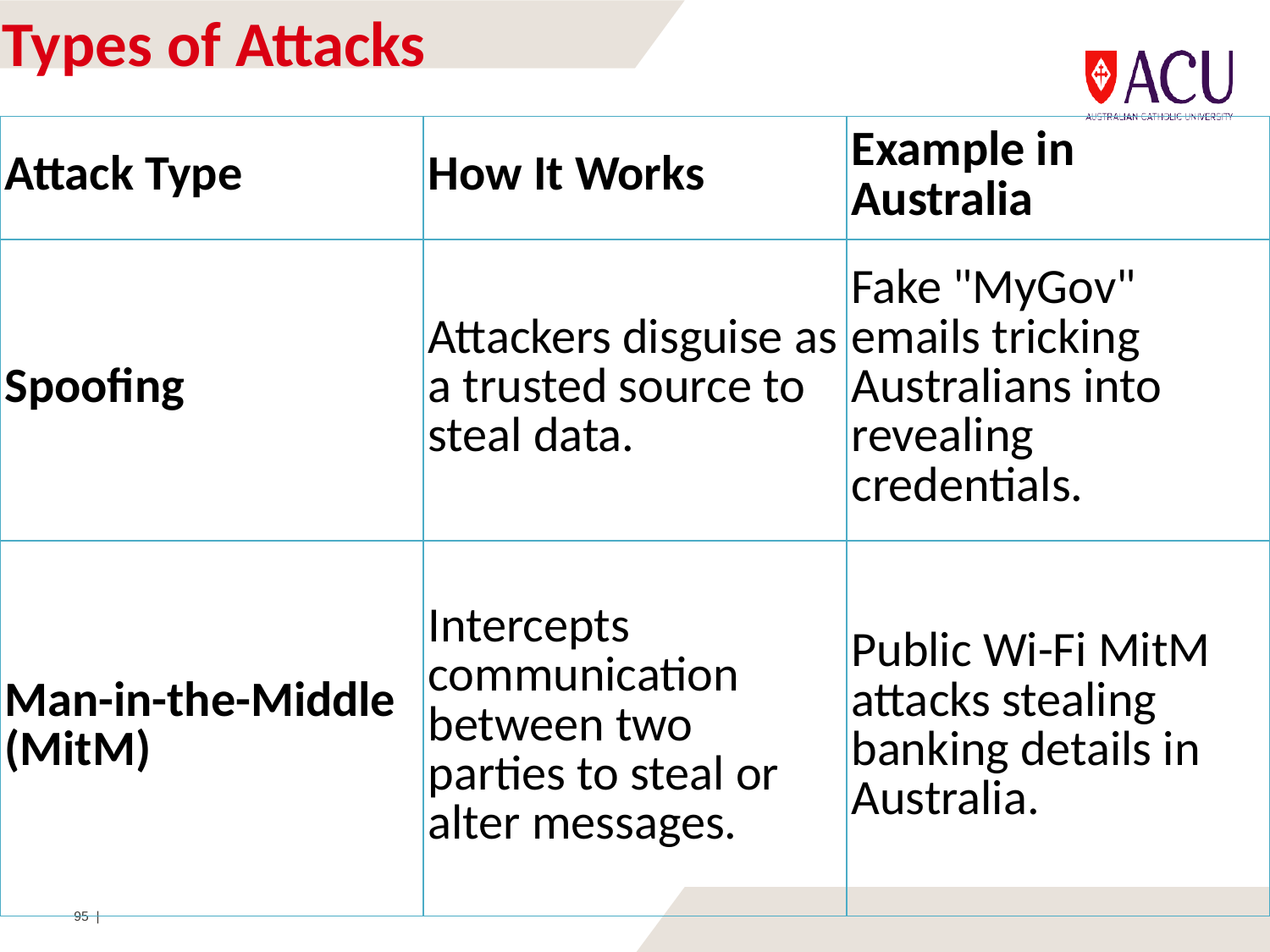

# Types of Attacks
| Attack Type | How It Works | Example in Australia |
| --- | --- | --- |
| Spoofing | Attackers disguise as a trusted source to steal data. | Fake "MyGov" emails tricking Australians into revealing credentials. |
| Man-in-the-Middle (MitM) | Intercepts communication between two parties to steal or alter messages. | Public Wi-Fi MitM attacks stealing banking details in Australia. |
95 |